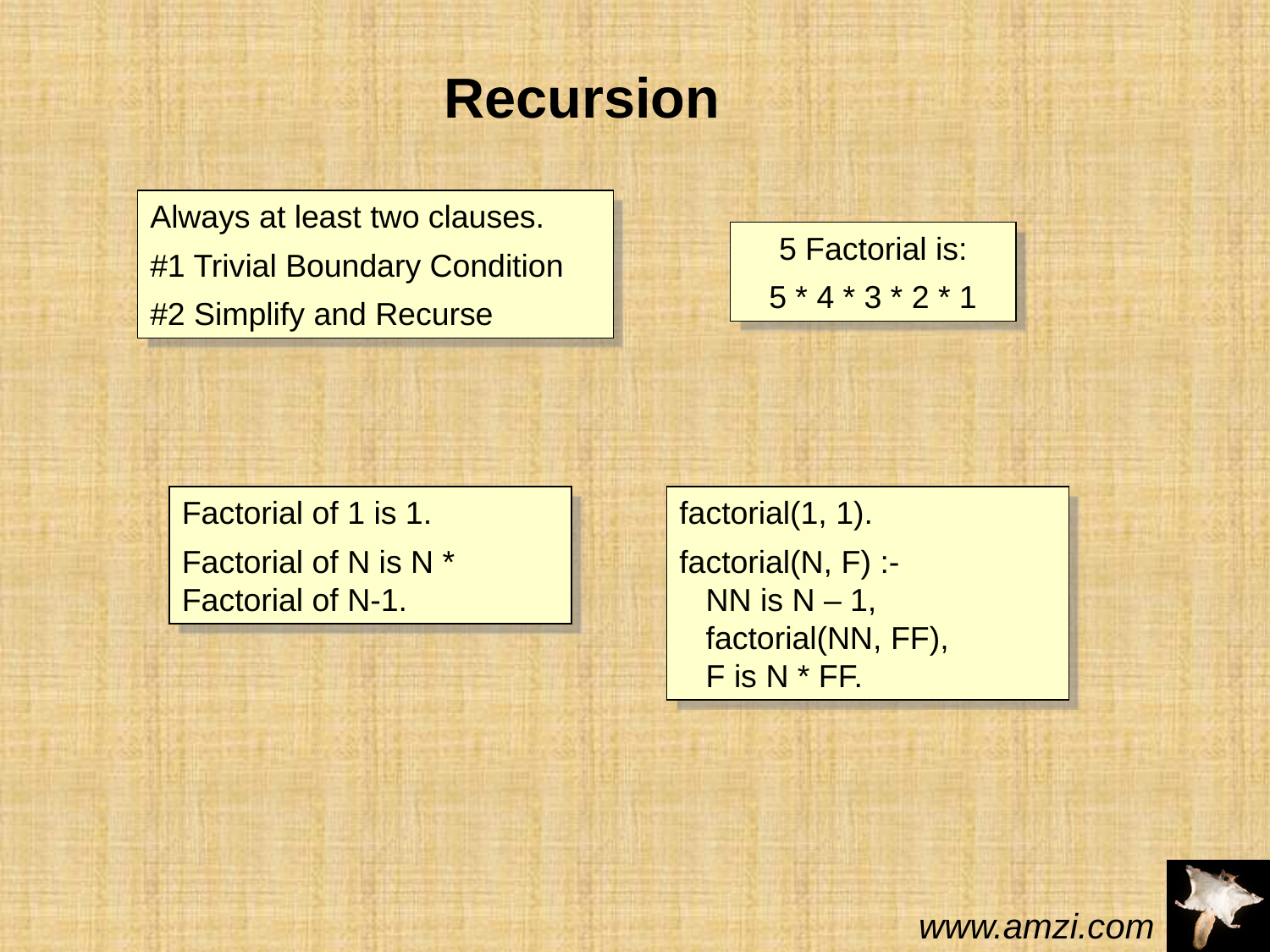

Recursion
Always at least two clauses.
#1 Trivial Boundary Condition
#2 Simplify and Recurse
5 Factorial is:
5 * 4 * 3 * 2 * 1
Factorial of 1 is 1.
Factorial of N is N * Factorial of N-1.
factorial(1, 1).
factorial(N, F) :-
   NN is N – 1,
   factorial(NN, FF),
   F is N * FF.